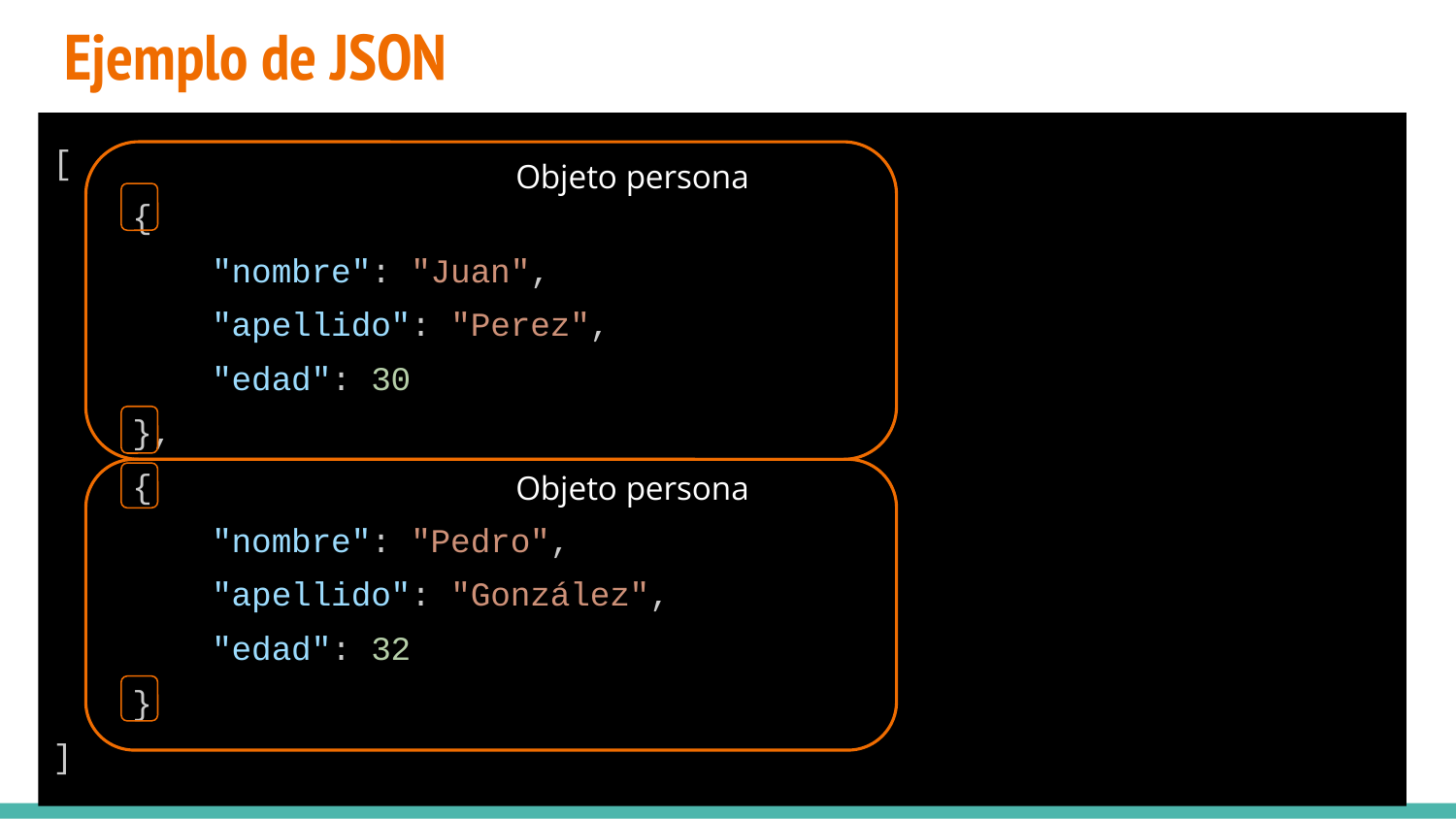

# Ejemplo de JSON
[
    {
        "nombre": "Juan",
        "apellido": "Perez",
        "edad": 30
    },
    {
        "nombre": "Pedro",
        "apellido": "González",
        "edad": 32
    }
]

Objeto persona

Objeto persona